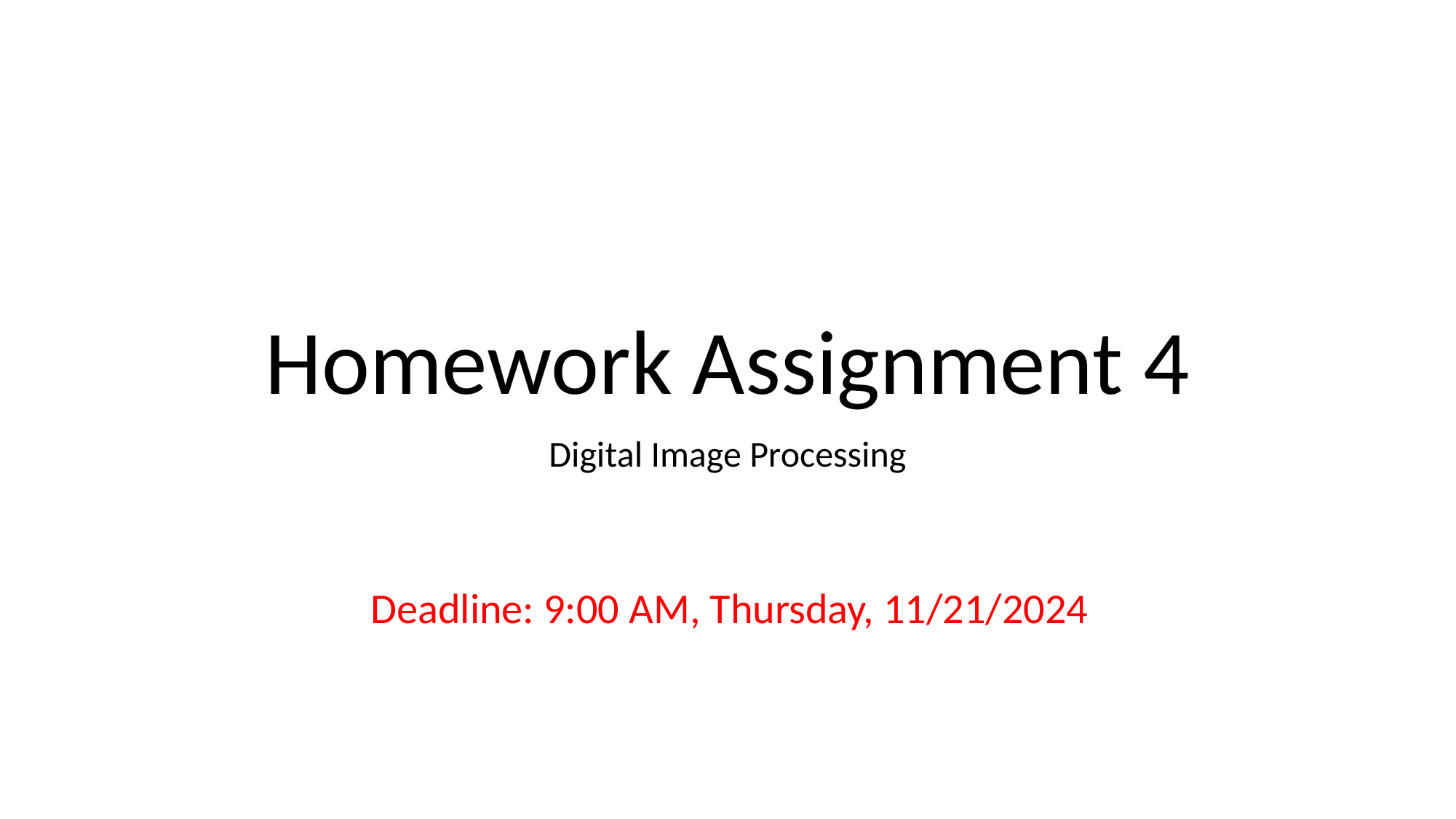

# Homework Assignment 4
Digital Image Processing
Deadline: 9:00 AM, Thursday, 11/21/2024